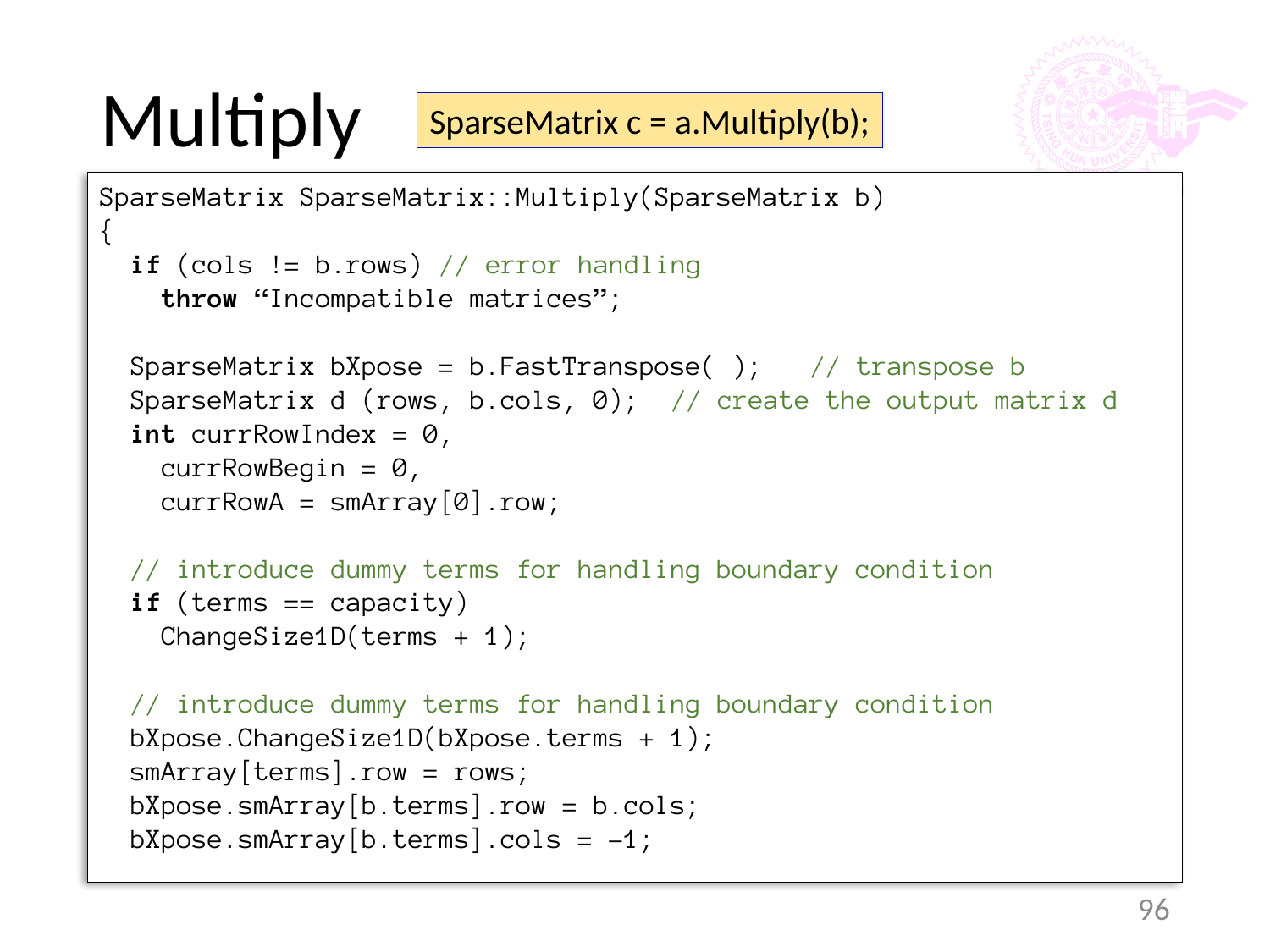

# Multiply
SparseMatrix c = a.Multiply(b);
SparseMatrix SparseMatrix::Multiply(SparseMatrix b)
{
  if (cols != b.rows) // error handling
    throw “Incompatible matrices”;

  SparseMatrix bXpose = b.FastTranspose( );   // transpose b
  SparseMatrix d (rows, b.cols, 0);  // create the output matrix d
  int currRowIndex = 0,
    currRowBegin = 0,
    currRowA = smArray[0].row;

  // introduce dummy terms for handling boundary condition
  if (terms == capacity)
    ChangeSize1D(terms + 1);

  // introduce dummy terms for handling boundary condition
  bXpose.ChangeSize1D(bXpose.terms + 1);
  smArray[terms].row = rows;
  bXpose.smArray[b.terms].row = b.cols;
  bXpose.smArray[b.terms].cols = -1;

96